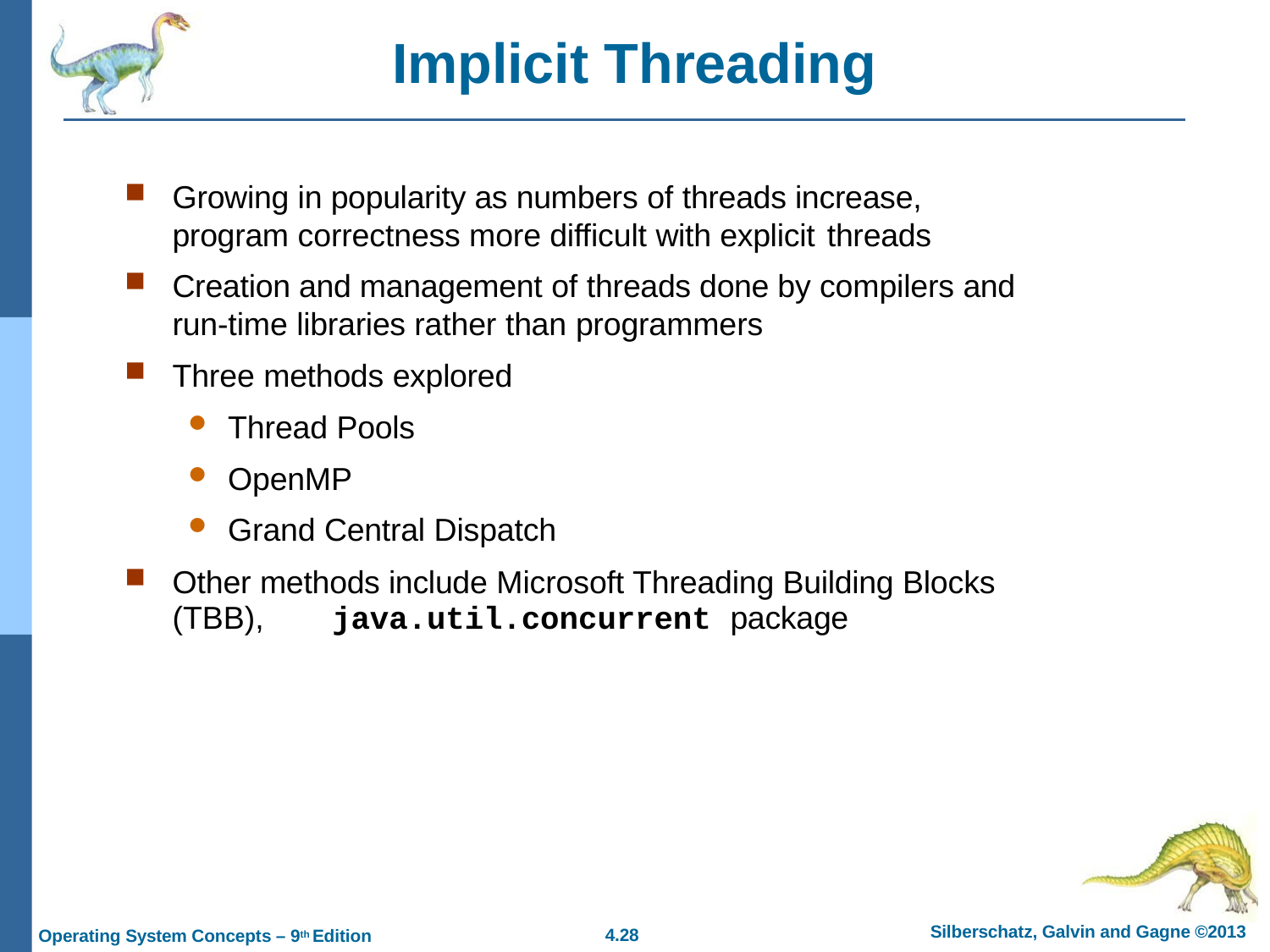

# Implicit Threading
Growing in popularity as numbers of threads increase,  program correctness more difficult with explicit threads
Creation and management of threads done by compilers and  run-time libraries rather than programmers
Three methods explored
Thread Pools
OpenMP
Grand Central Dispatch
Other methods include Microsoft Threading Building Blocks  (TBB),	java.util.concurrent package
Silberschatz, Galvin and Gagne ©2013
4.28
Operating System Concepts – 9th Edition